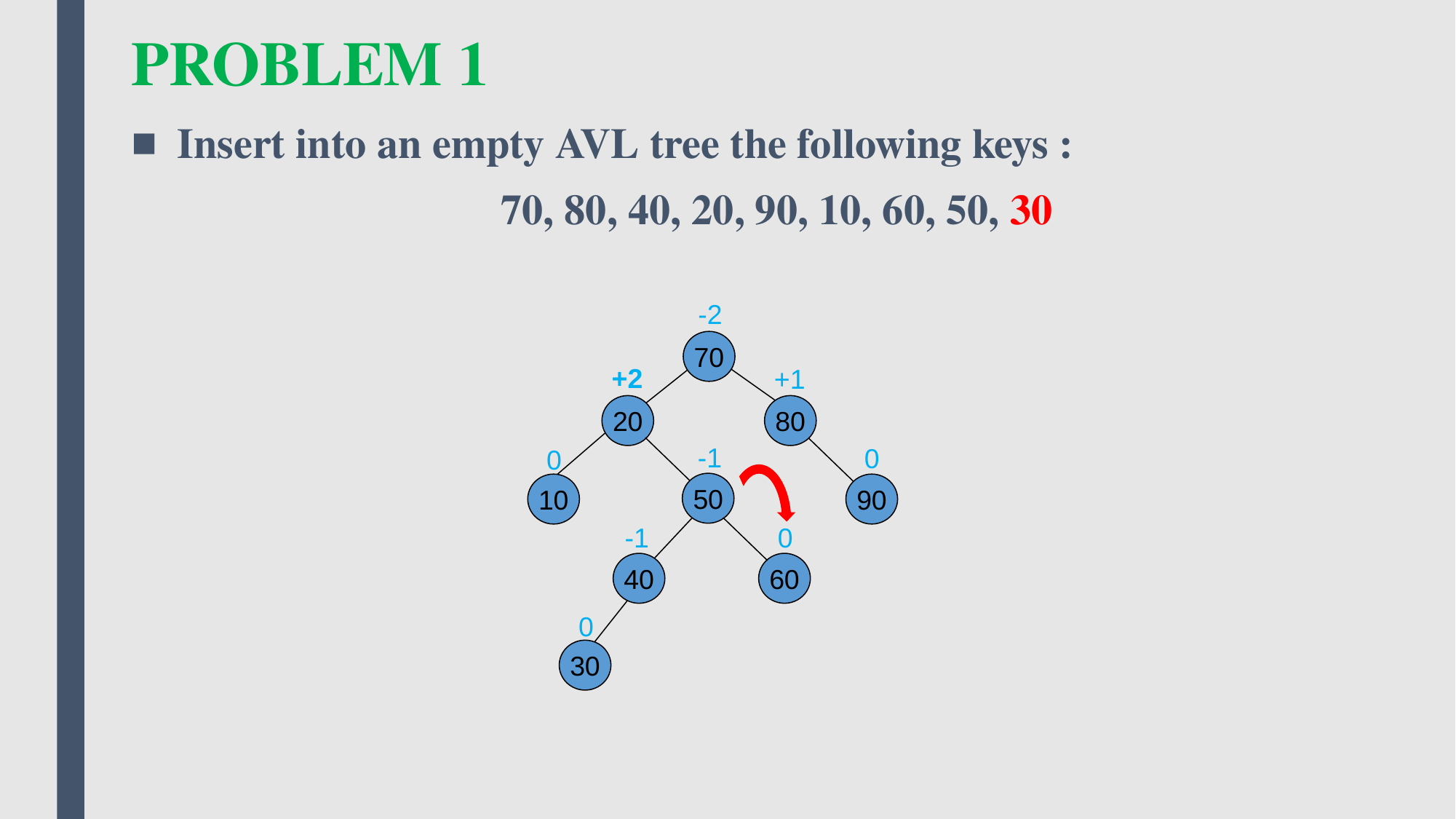

# PROBLEM 1
Insert into an empty AVL tree the following keys :
70, 80, 40, 20, 90, 10, 60, 50, 30
-2
70

20
80

10
90
+2
+1

-1
0
0

50
-1
0

40
60

0
30